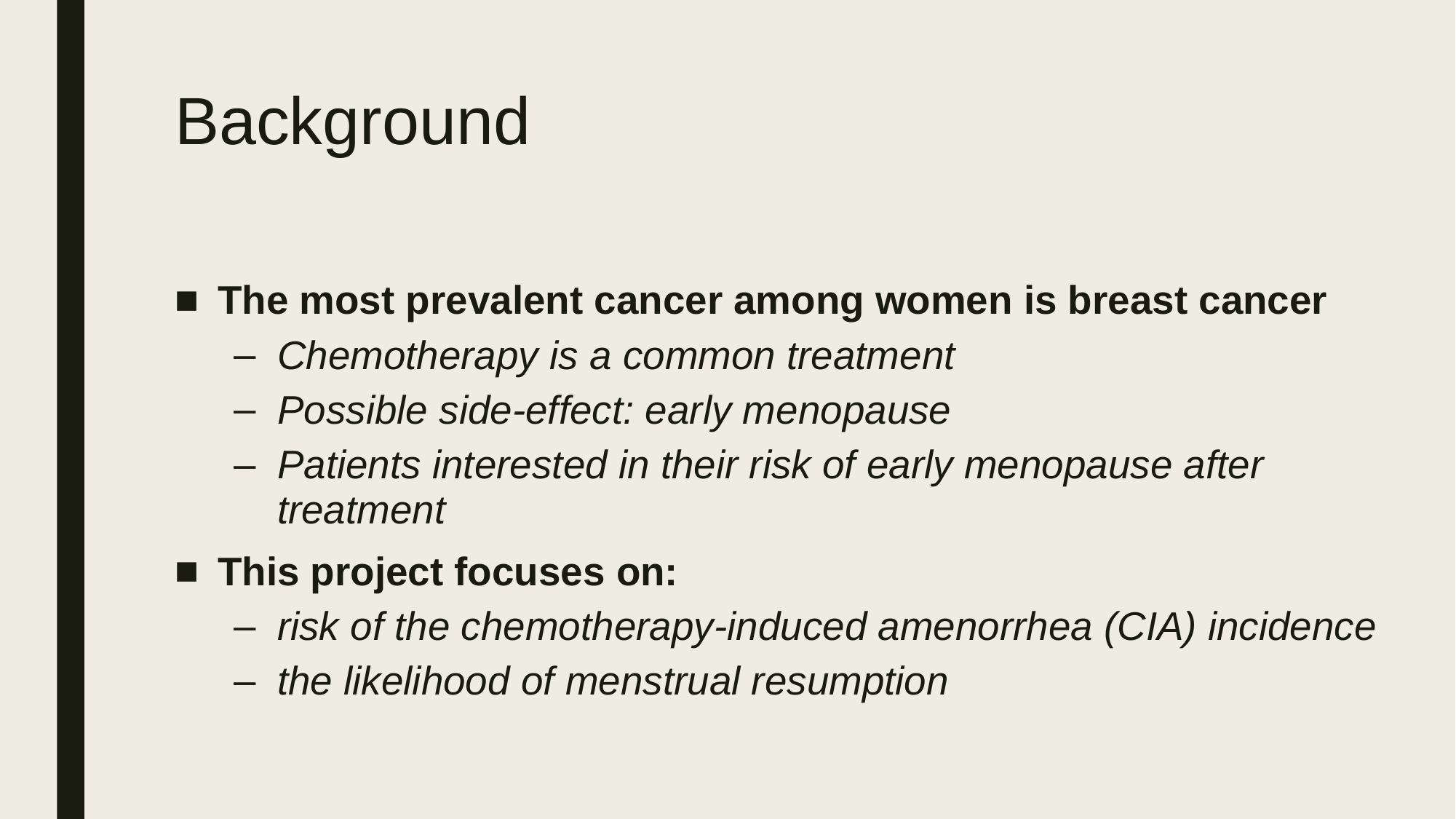

# Background
The most prevalent cancer among women is breast cancer
Chemotherapy is a common treatment
Possible side-effect: early menopause
Patients interested in their risk of early menopause after treatment
This project focuses on:
risk of the chemotherapy-induced amenorrhea (CIA) incidence
the likelihood of menstrual resumption